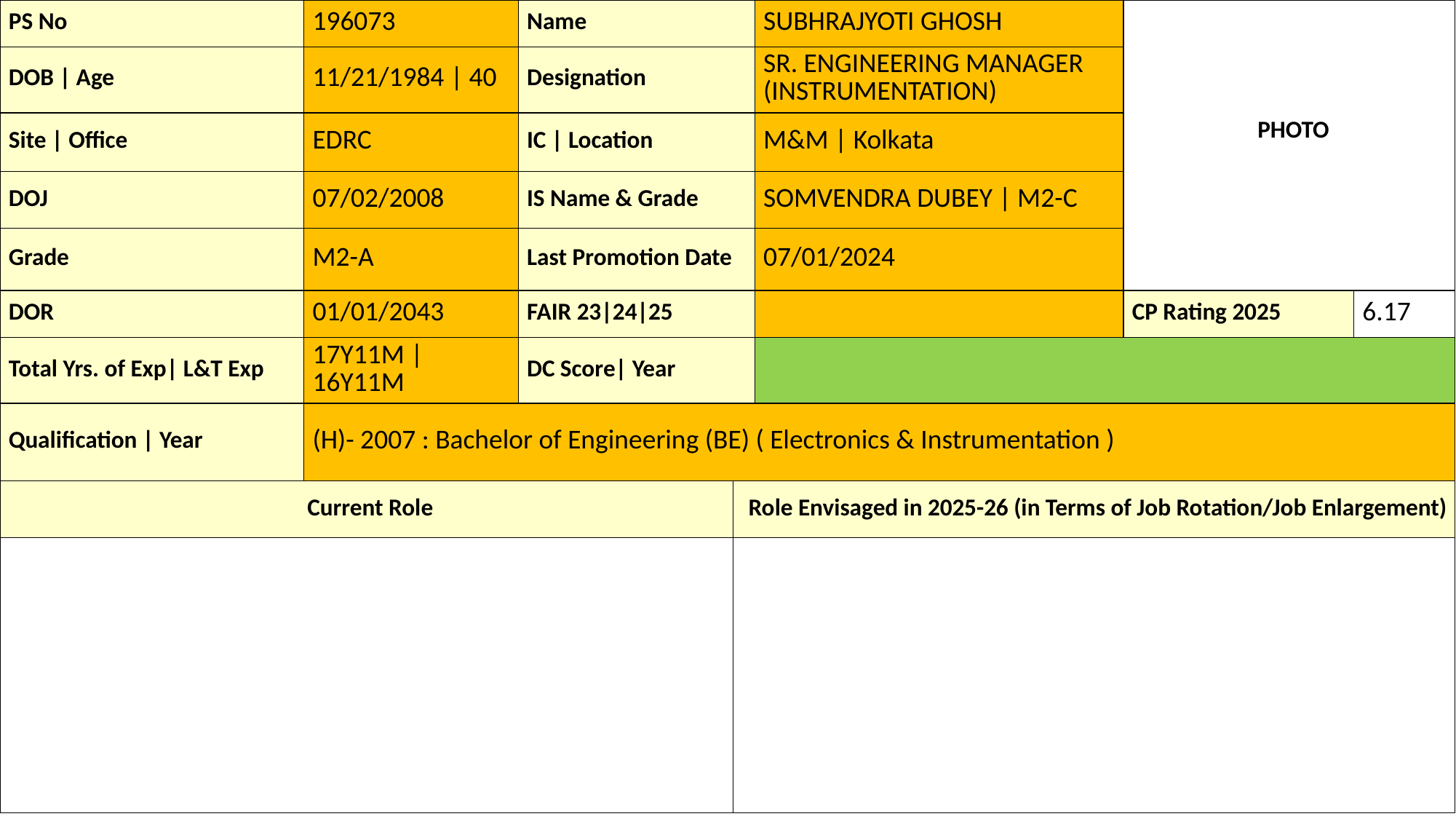

| PS No | 196073 | Name |  | SUBHRAJYOTI GHOSH | PHOTO |  |
| --- | --- | --- | --- | --- | --- | --- |
| DOB | Age | 11/21/1984 | 40 | Designation |  | SR. ENGINEERING MANAGER (INSTRUMENTATION) |  |  |
| Site | Office | EDRC | IC | Location |  | M&M | Kolkata |  |  |
| DOJ | 07/02/2008 | IS Name & Grade |  | SOMVENDRA DUBEY | M2-C |  |  |
| Grade | M2-A | Last Promotion Date |  | 07/01/2024 |  |  |
| DOR | 01/01/2043 | FAIR 23|24|25 |  |  | CP Rating 2025 | 6.17 |
| Total Yrs. of Exp| L&T Exp | 17Y11M | 16Y11M | DC Score| Year |  |  |  |  |
| Qualification | Year | (H)- 2007 : Bachelor of Engineering (BE) ( Electronics & Instrumentation ) |  |  |  |  |  |
| Current Role |  |  | Role Envisaged in 2025-26 (in Terms of Job Rotation/Job Enlargement) |  |  |  |
|  |  |  |  |  |  |  |